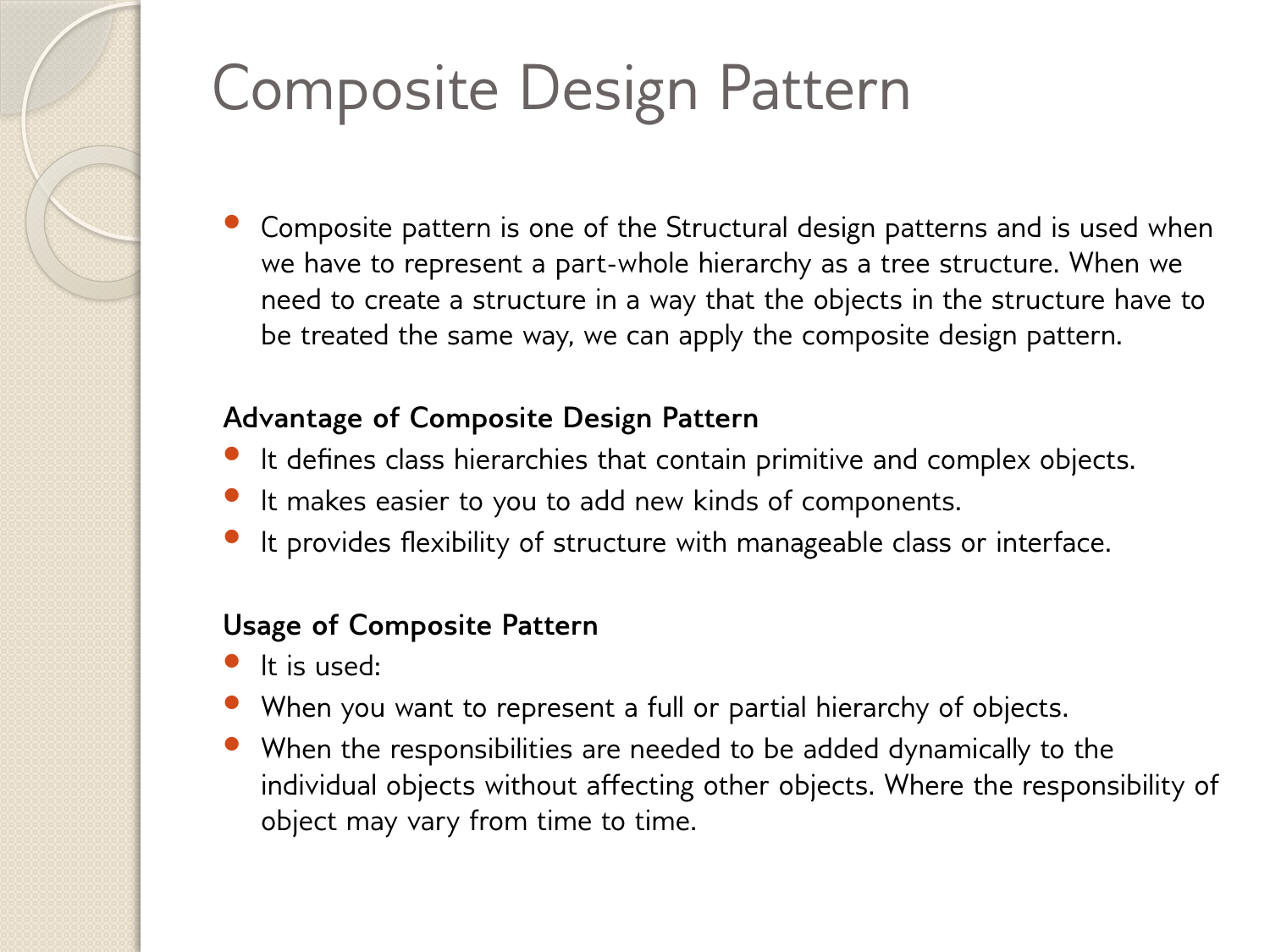

# Composite Design Pattern
Composite pattern is one of the Structural design patterns and is used when we have to represent a part-whole hierarchy as a tree structure. When we need to create a structure in a way that the objects in the structure have to be treated the same way, we can apply the composite design pattern.

Advantage of Composite Design Pattern
It defines class hierarchies that contain primitive and complex objects.
It makes easier to you to add new kinds of components.
It provides flexibility of structure with manageable class or interface.

Usage of Composite Pattern
It is used:
When you want to represent a full or partial hierarchy of objects.
When the responsibilities are needed to be added dynamically to the individual objects without affecting other objects. Where the responsibility of object may vary from time to time.